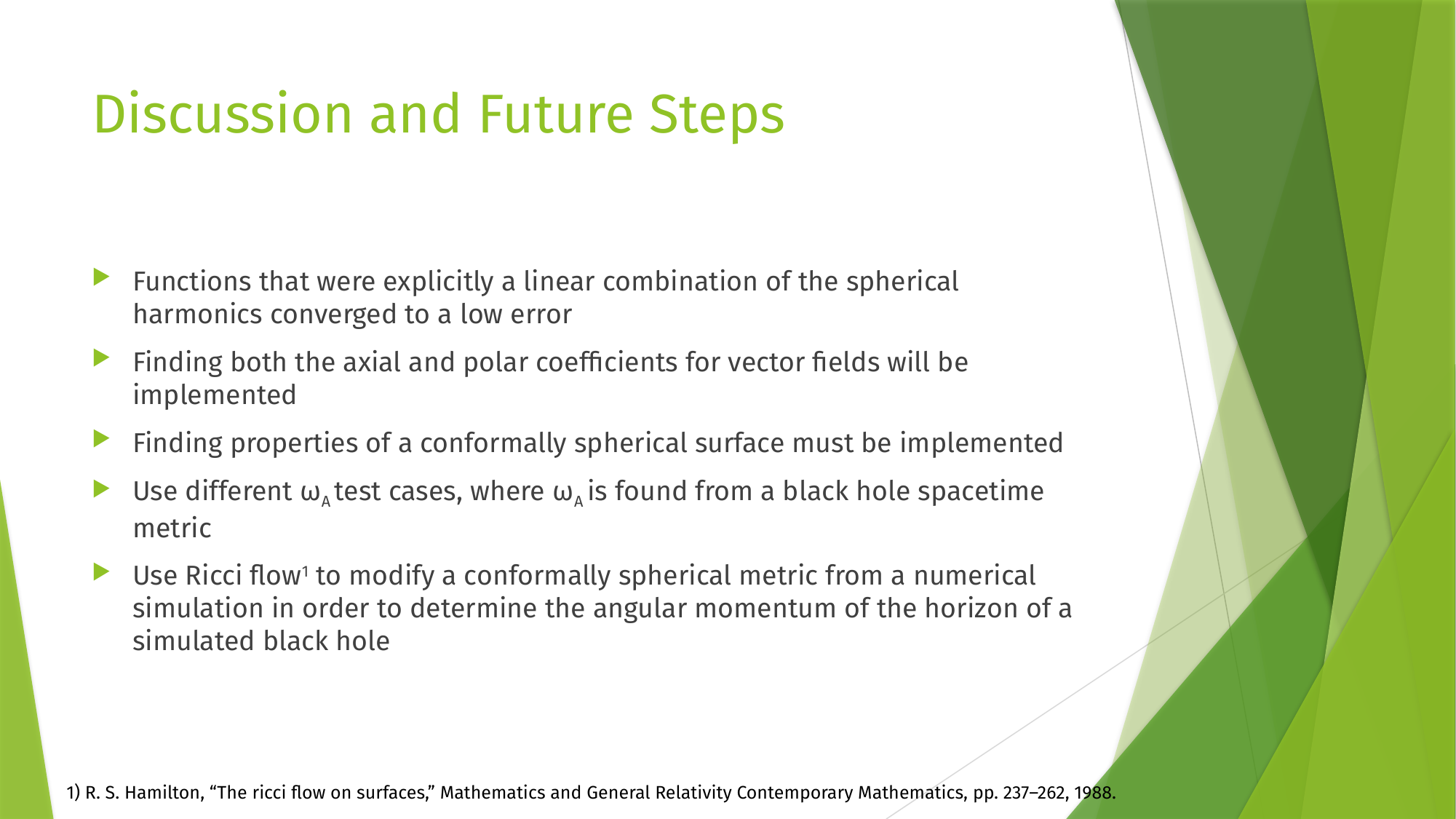

# Discussion and Future Steps
Functions that were explicitly a linear combination of the spherical harmonics converged to a low error
Finding both the axial and polar coefficients for vector fields will be implemented
Finding properties of a conformally spherical surface must be implemented
Use different ωA test cases, where ωA is found from a black hole spacetime metric
Use Ricci flow1 to modify a conformally spherical metric from a numerical simulation in order to determine the angular momentum of the horizon of a simulated black hole

1) R. S. Hamilton, “The ricci flow on surfaces,” Mathematics and General Relativity Contemporary Mathematics, pp. 237–262, 1988.